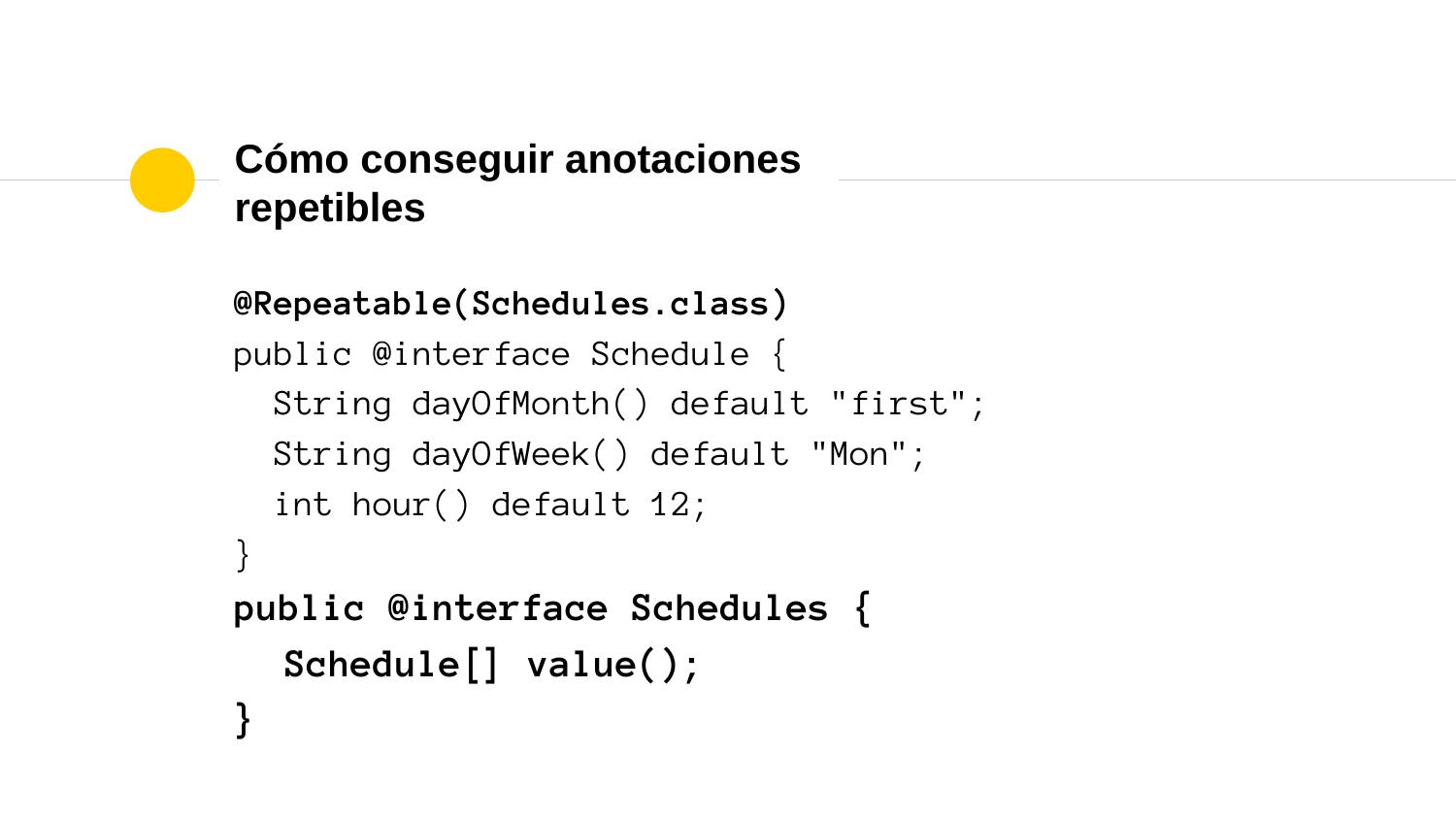

# Cómo conseguir anotaciones repetibles
@Repeatable(Schedules.class)
public @interface Schedule {
  String dayOfMonth() default "first";
  String dayOfWeek() default "Mon";
  int hour() default 12;
}
public @interface Schedules {
 Schedule[] value();
}